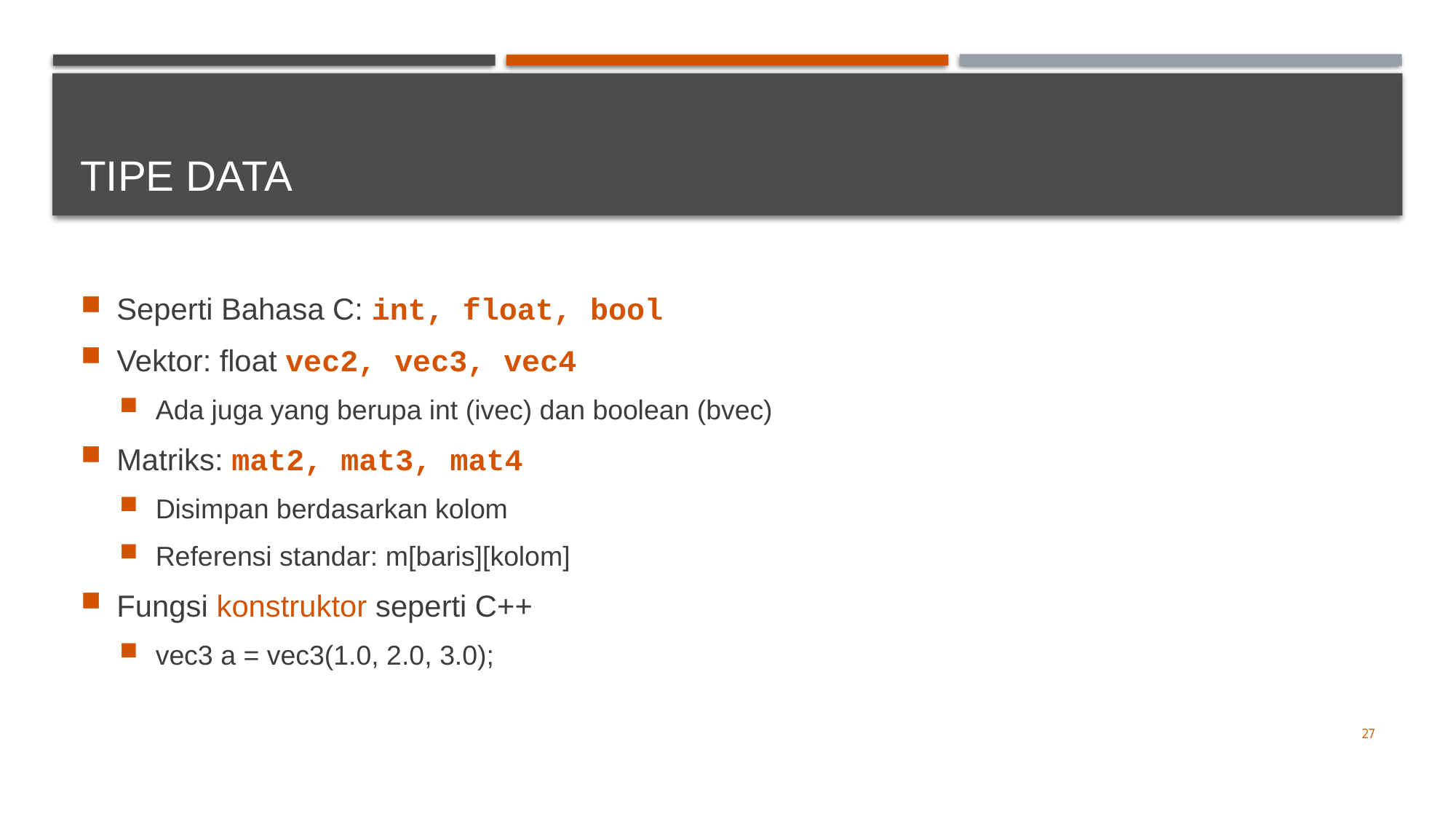

# Tipe Data
Seperti Bahasa C: int, float, bool
Vektor: float vec2, vec3, vec4
Ada juga yang berupa int (ivec) dan boolean (bvec)
Matriks: mat2, mat3, mat4
Disimpan berdasarkan kolom
Referensi standar: m[baris][kolom]
Fungsi konstruktor seperti C++
vec3 a = vec3(1.0, 2.0, 3.0);
27